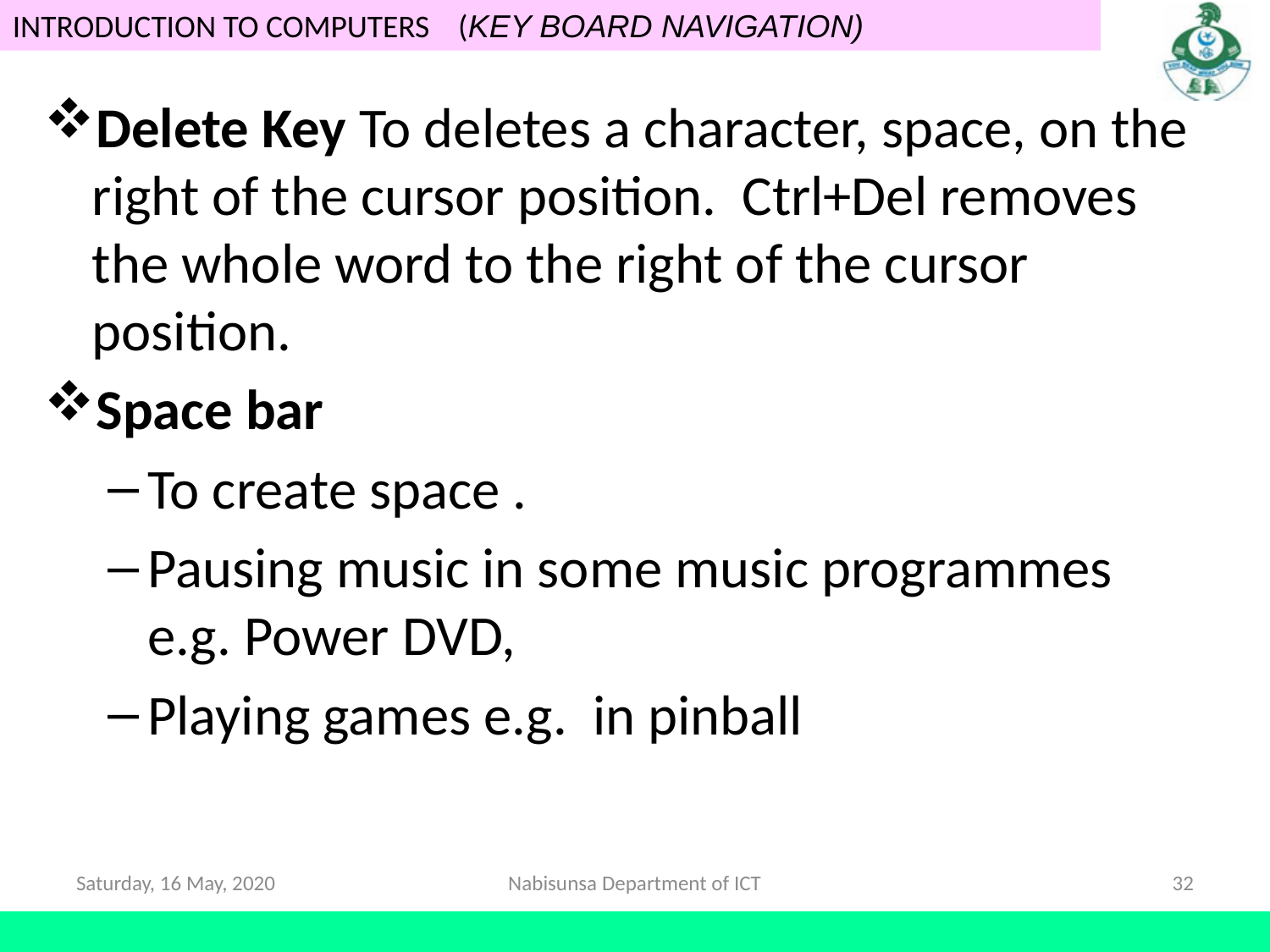

Delete Key To deletes a character, space, on the right of the cursor position.  Ctrl+Del removes the whole word to the right of the cursor position.
Space bar
To create space .
Pausing music in some music programmes e.g. Power DVD,
Playing games e.g.  in pinball

Saturday, 16 May, 2020
Nabisunsa Department of ICT
32